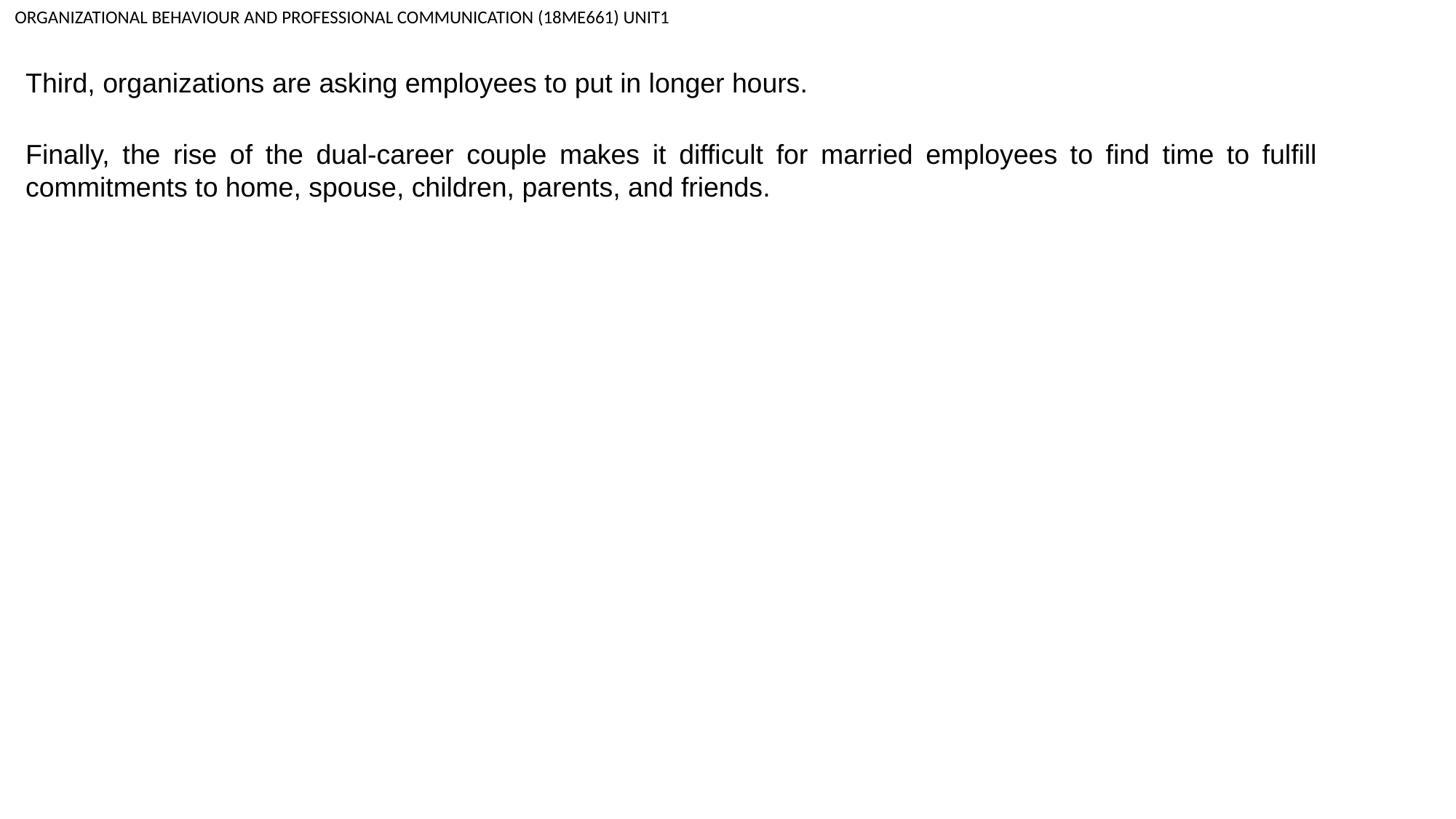

ORGANIZATIONAL BEHAVIOUR AND PROFESSIONAL COMMUNICATION (18ME661) UNIT1
Third, organizations are asking employees to put in longer hours.
Finally, the rise of the dual-career couple makes it difficult for married employees to find time to fulfill commitments to home, spouse, children, parents, and friends.